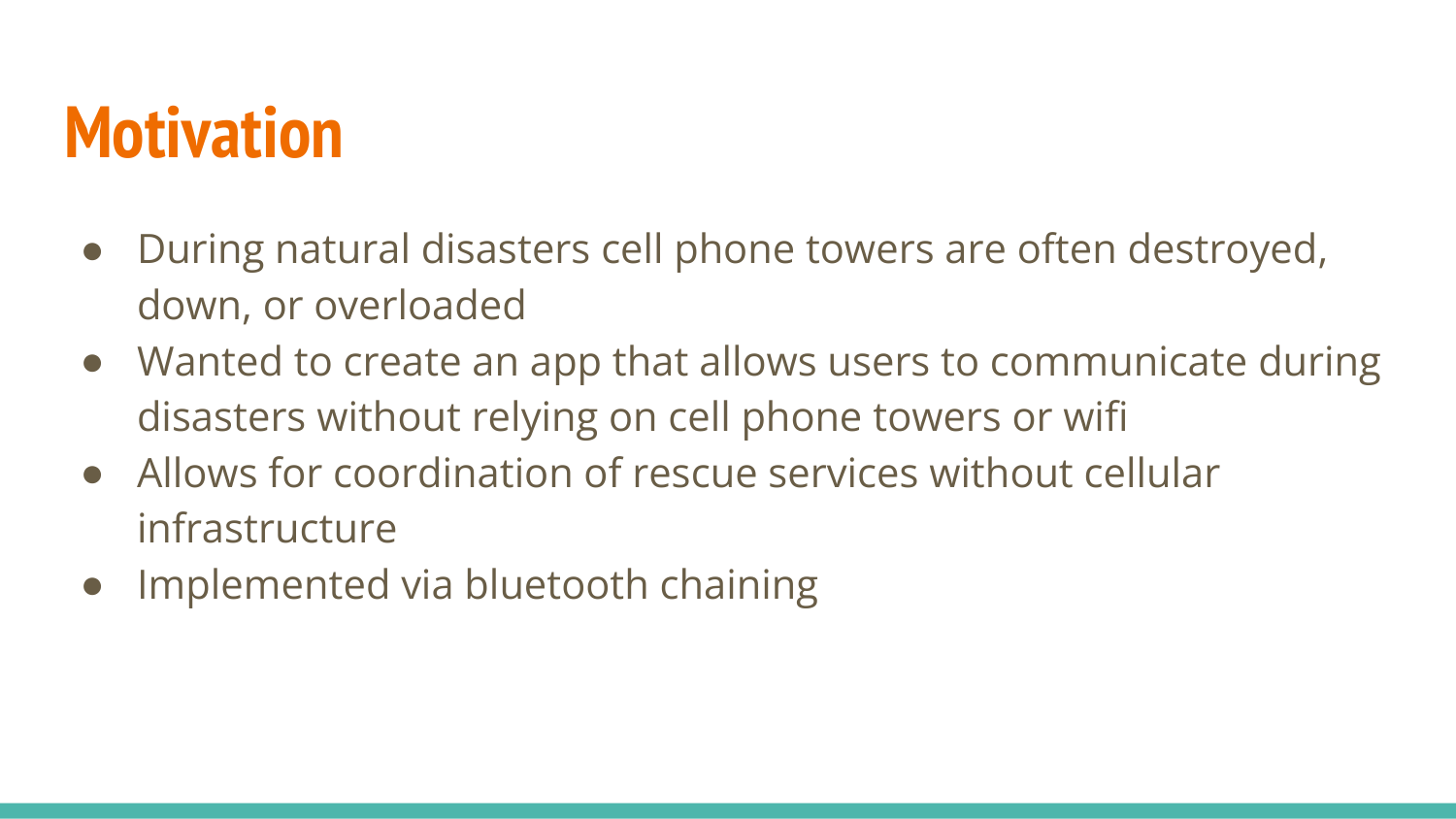

# Motivation
During natural disasters cell phone towers are often destroyed, down, or overloaded
Wanted to create an app that allows users to communicate during disasters without relying on cell phone towers or wifi
Allows for coordination of rescue services without cellular infrastructure
Implemented via bluetooth chaining